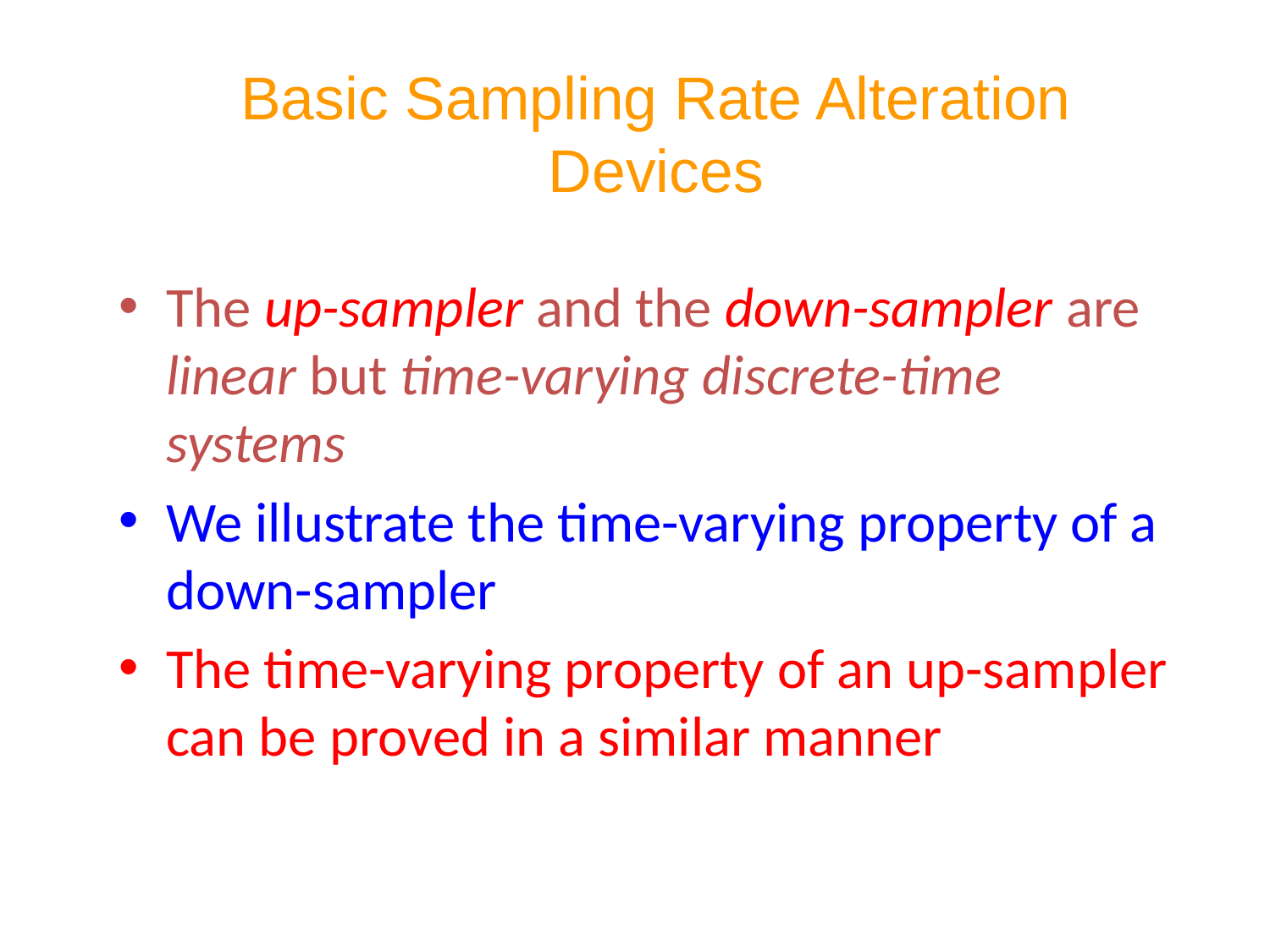

# Basic Sampling Rate Alteration Devices
The up-sampler and the down-sampler are linear but time-varying discrete-time systems
We illustrate the time-varying property of a down-sampler
The time-varying property of an up-sampler can be proved in a similar manner